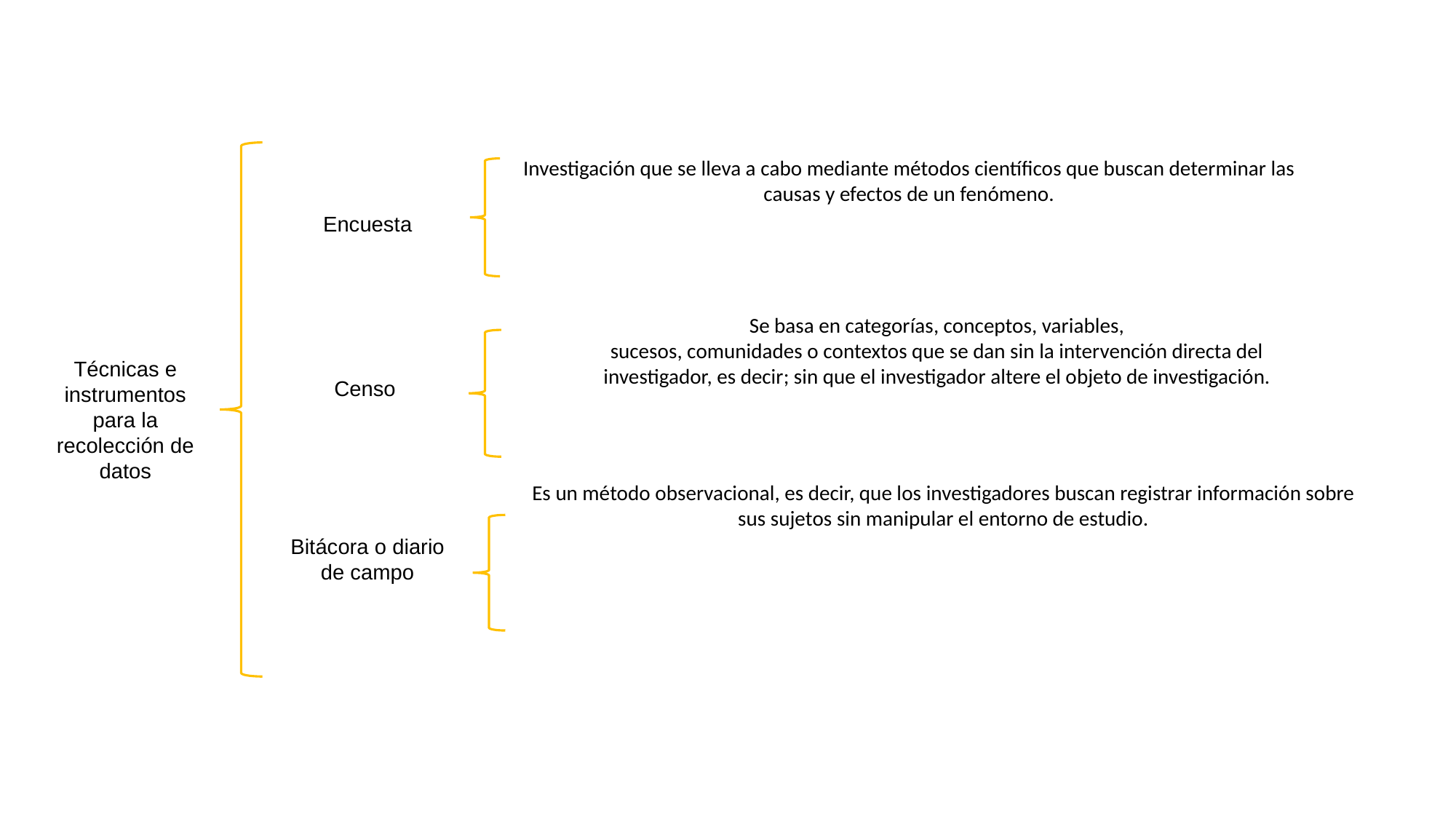

Investigación que se lleva a cabo mediante métodos científicos que buscan determinar las causas y efectos de un fenómeno.

Encuesta
Se basa en categorías, conceptos, variables,
sucesos, comunidades o contextos que se dan sin la intervención directa del
investigador, es decir; sin que el investigador altere el objeto de investigación.

Técnicas e instrumentos para la recolección de datos
Censo

Es un método observacional, es decir, que los investigadores buscan registrar información sobre sus sujetos sin manipular el entorno de estudio.
Bitácora o diario de campo